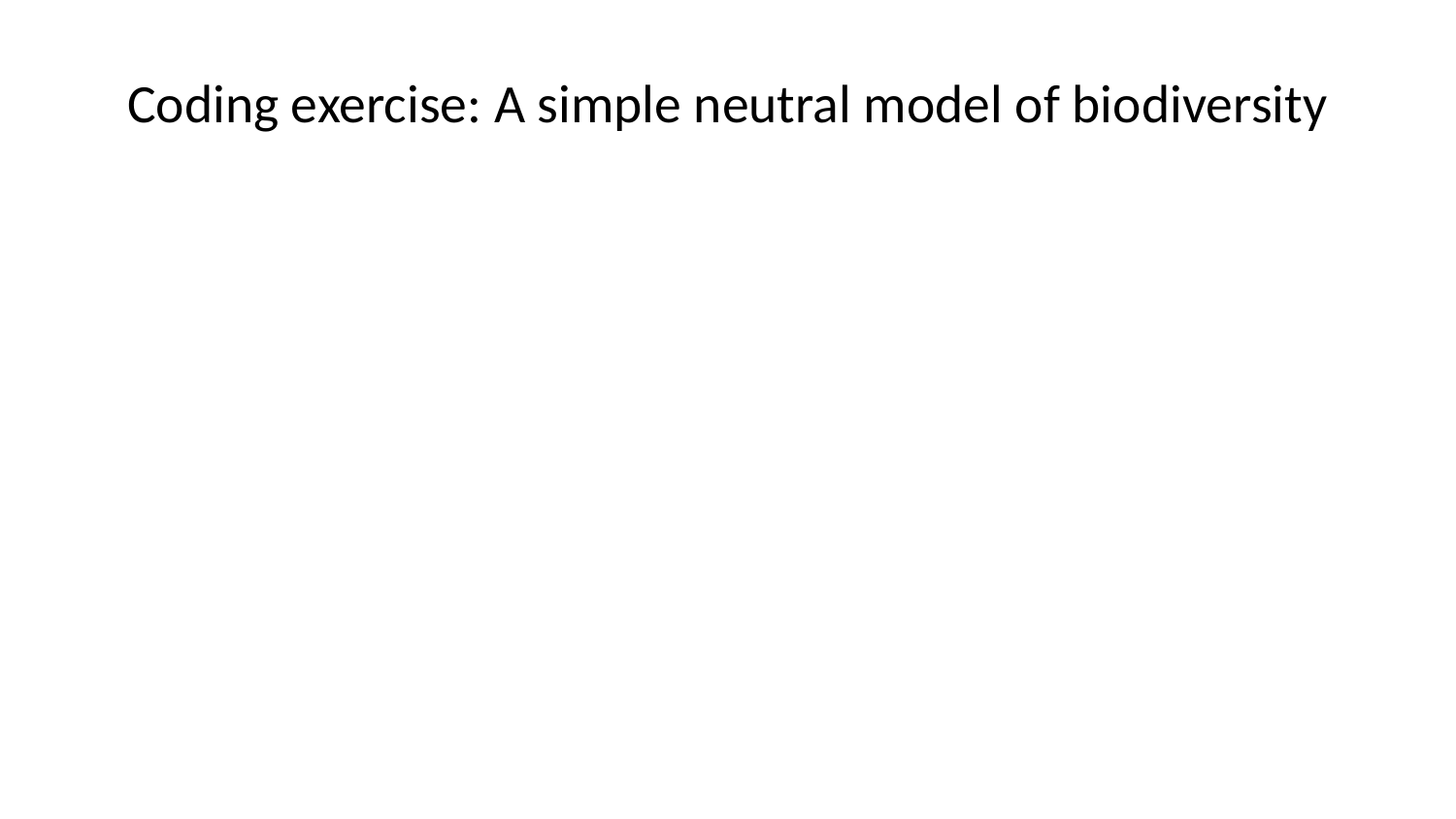

# Coding exercise: A simple neutral model of biodiversity